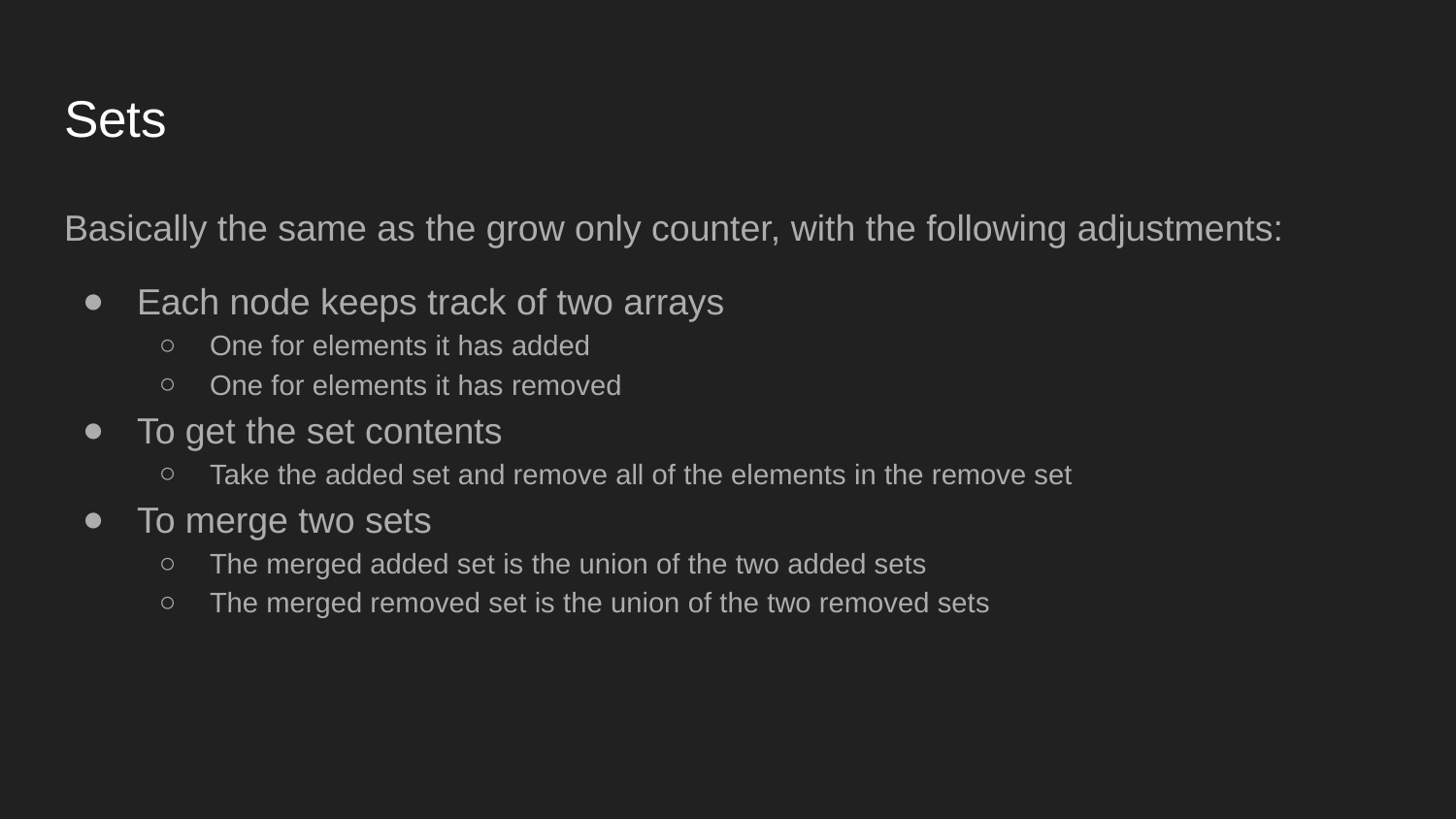

# Sets
Basically the same as the grow only counter, with the following adjustments:
Each node keeps track of two arrays
One for elements it has added
One for elements it has removed
To get the set contents
Take the added set and remove all of the elements in the remove set
To merge two sets
The merged added set is the union of the two added sets
The merged removed set is the union of the two removed sets